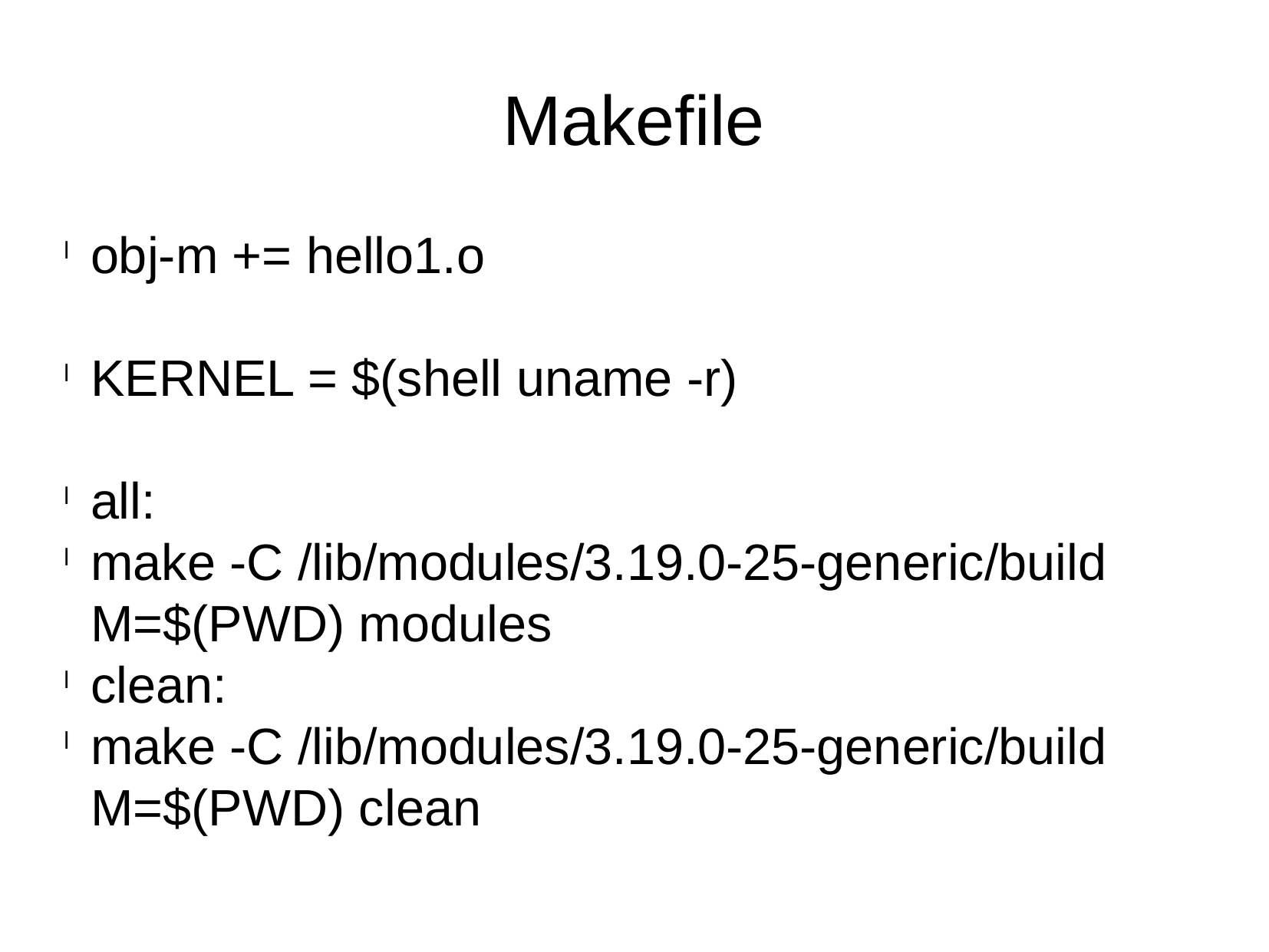

Makefile
obj-m += hello1.o

KERNEL = $(shell uname -r)

all:
make -C /lib/modules/3.19.0-25-generic/build M=$(PWD) modules
clean:
make -C /lib/modules/3.19.0-25-generic/build M=$(PWD) clean